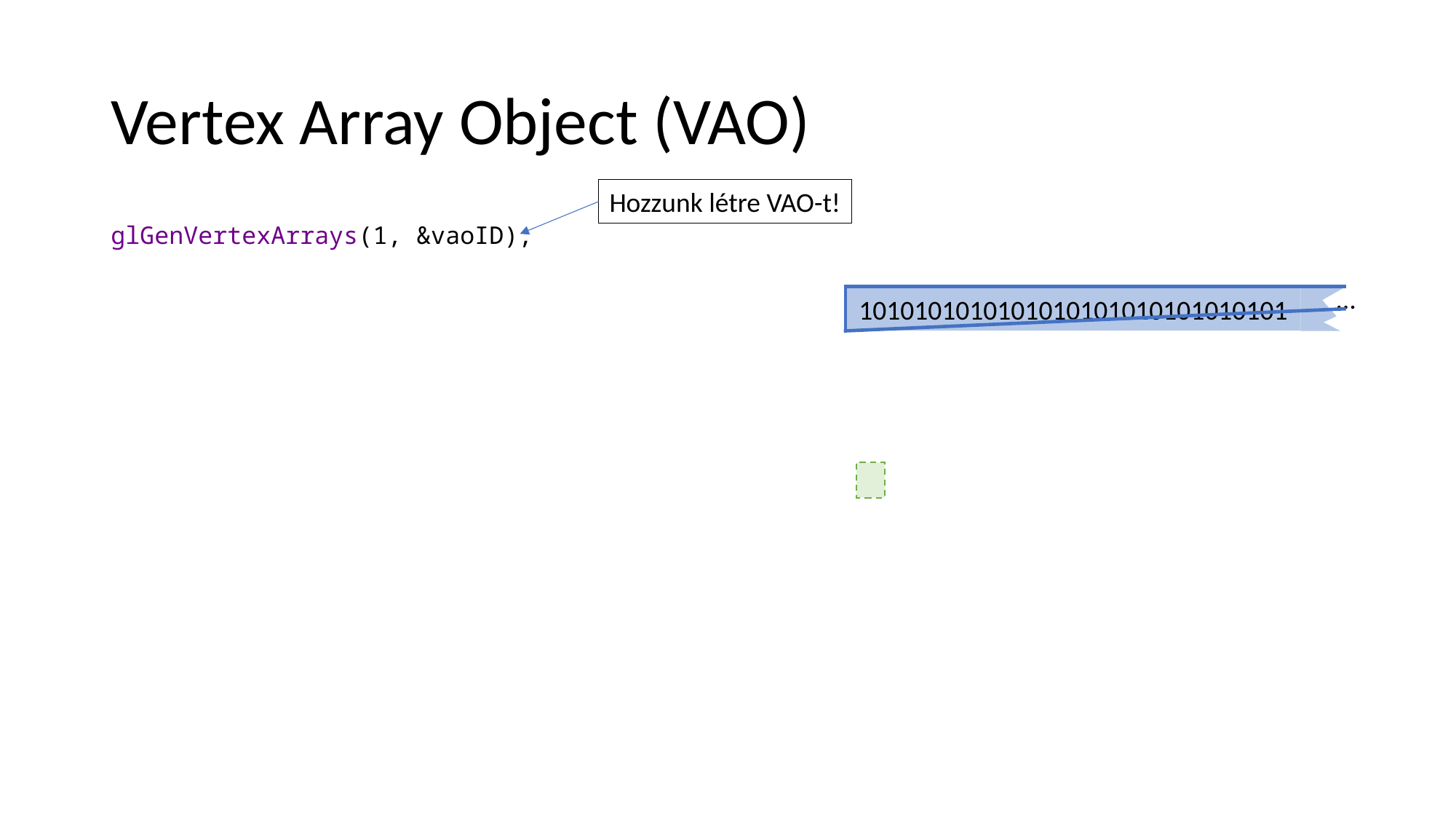

# Vertex Array Object (VAO)
Hozzunk létre VAO-t!
glGenVertexArrays(1, &vaoID);
…

1010101010101010101010101010101